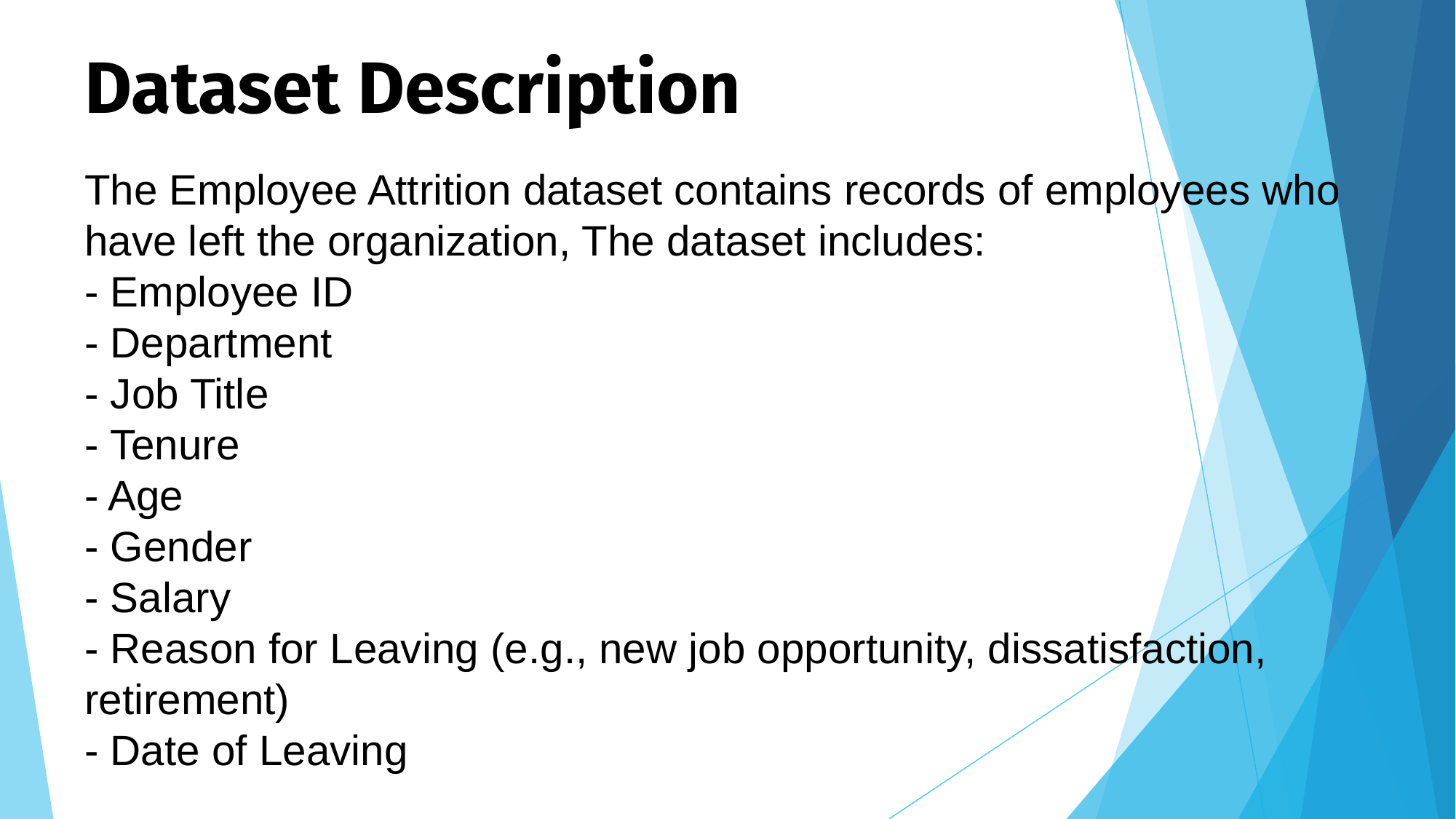

# Dataset Description
The Employee Attrition dataset contains records of employees who have left the organization, The dataset includes:
- Employee ID
- Department
- Job Title
- Tenure
- Age
- Gender
- Salary
- Reason for Leaving (e.g., new job opportunity, dissatisfaction, retirement)
- Date of Leaving